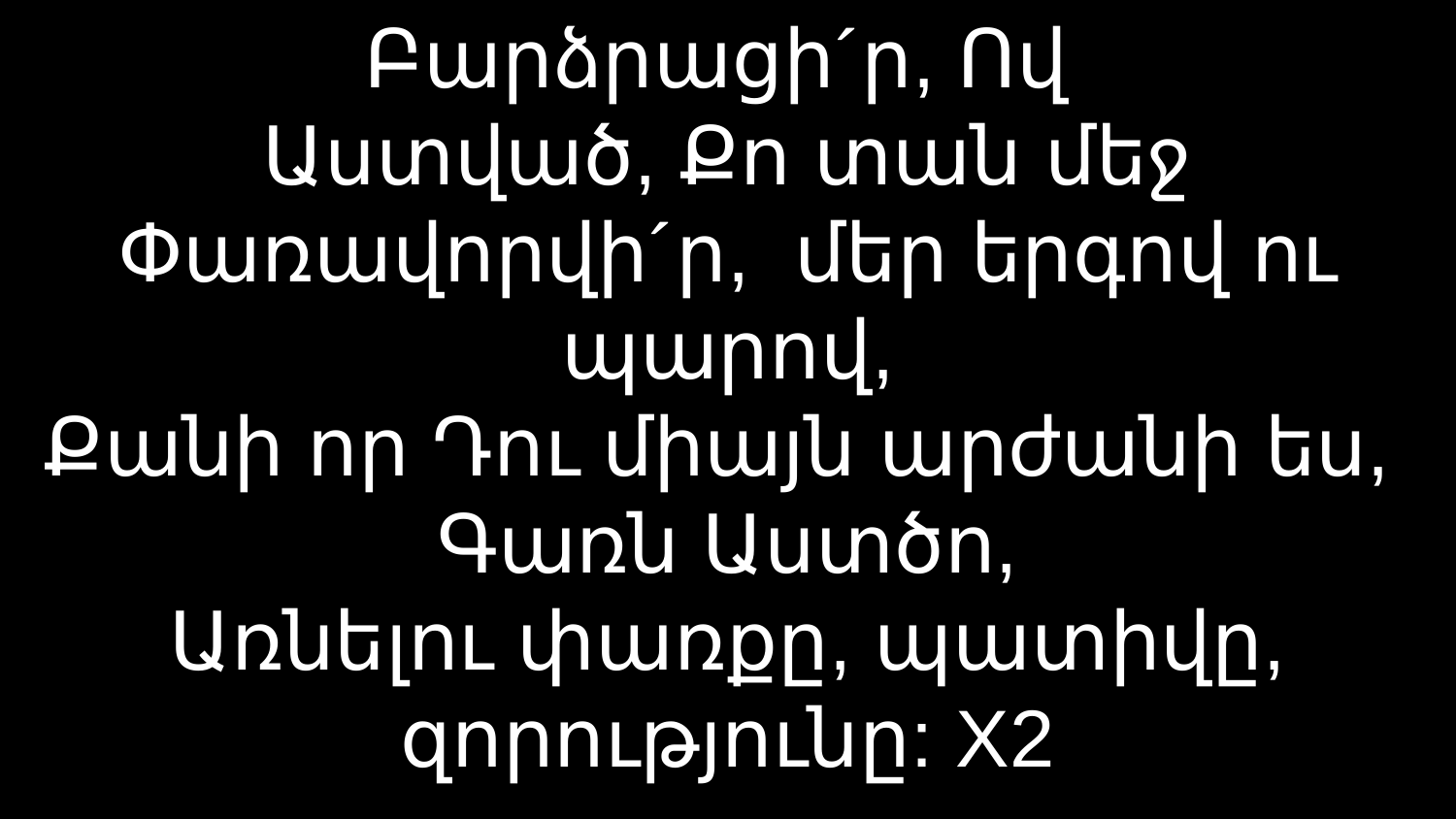

# Բարձրացի´ր, Ով Աստված, Քո տան մեջ Փառավորվի´ր,  մեր երգով ու պարով, Քանի որ Դու միայն արժանի ես, Գառն Աստծո, Առնելու փառքը, պատիվը, զորությունը: X2